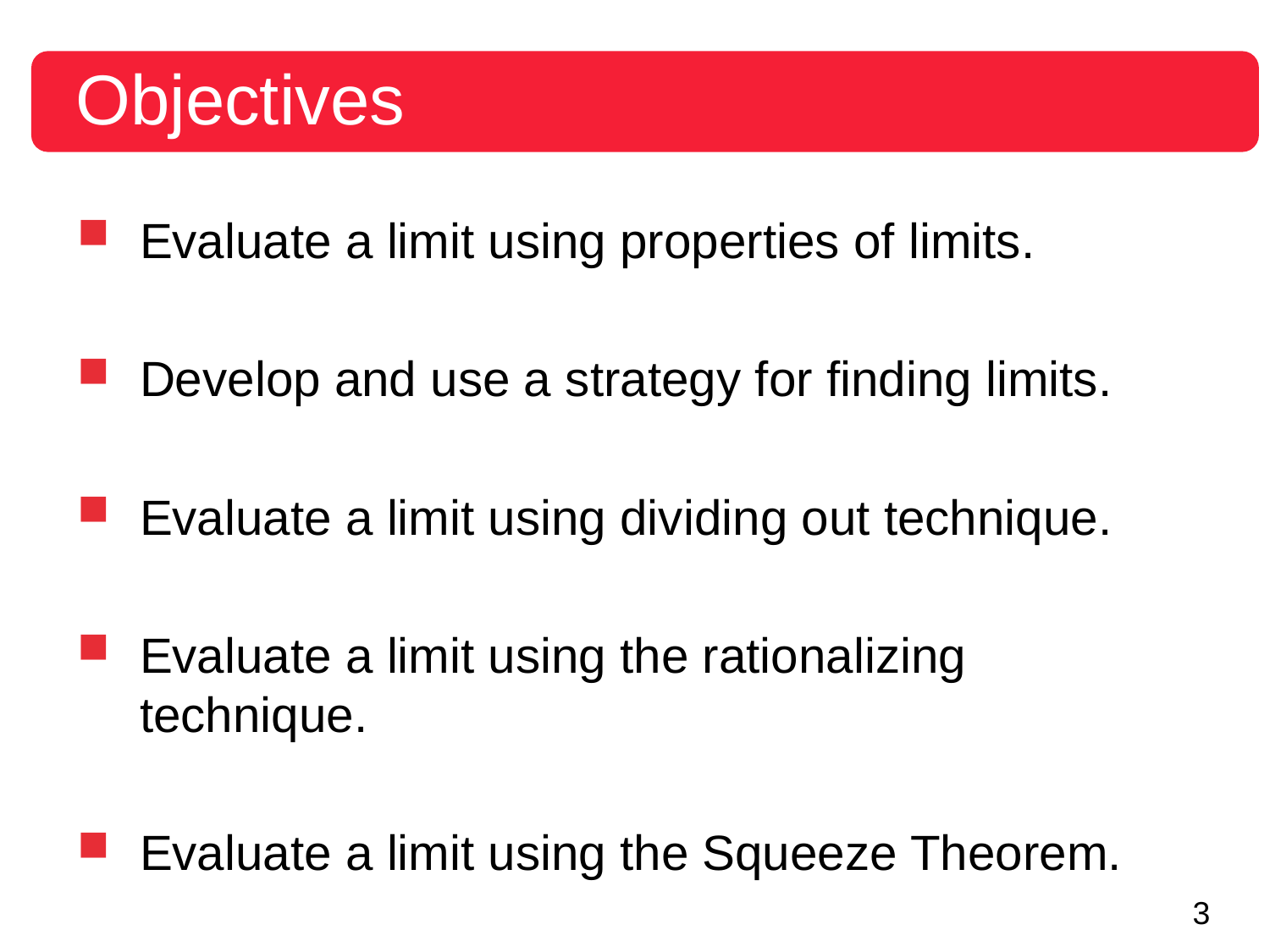

Objectives
Evaluate a limit using properties of limits.

Develop and use a strategy for finding limits.

Evaluate a limit using dividing out technique.

Evaluate a limit using the rationalizing technique.

Evaluate a limit using the Squeeze Theorem.